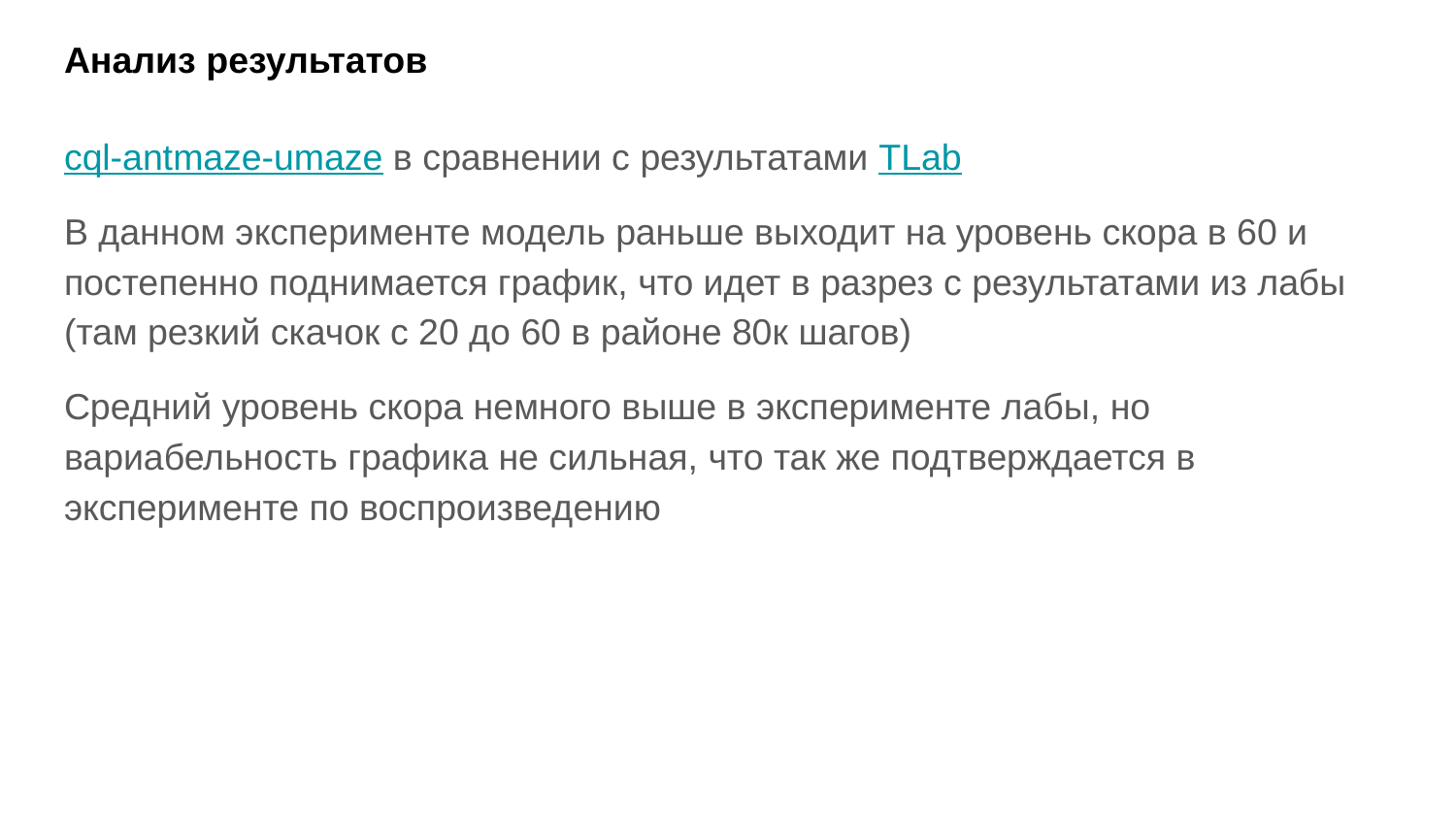

# Анализ результатов
сql-antmaze-umaze в сравнении с результатами TLab
В данном эксперименте модель раньше выходит на уровень скора в 60 и постепенно поднимается график, что идет в разрез с результатами из лабы (там резкий скачок с 20 до 60 в районе 80к шагов)
Средний уровень скора немного выше в эксперименте лабы, но вариабельность графика не сильная, что так же подтверждается в эксперименте по воспроизведению